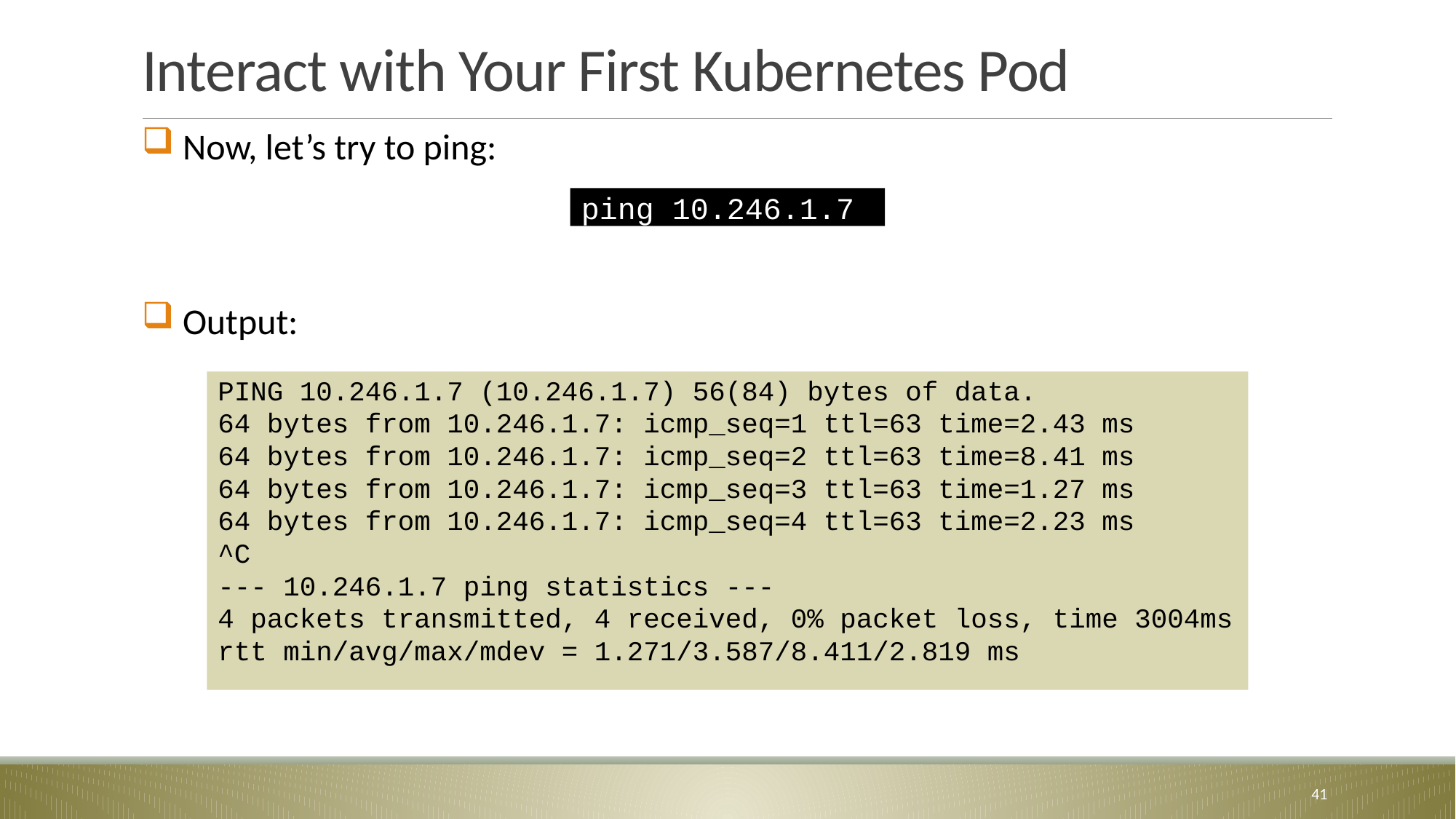

# Interact with Your First Kubernetes Pod
Now, let’s try to ping:

Output:
ping 10.246.1.7
PING 10.246.1.7 (10.246.1.7) 56(84) bytes of data.
64 bytes from 10.246.1.7: icmp_seq=1 ttl=63 time=2.43 ms
64 bytes from 10.246.1.7: icmp_seq=2 ttl=63 time=8.41 ms
64 bytes from 10.246.1.7: icmp_seq=3 ttl=63 time=1.27 ms
64 bytes from 10.246.1.7: icmp_seq=4 ttl=63 time=2.23 ms
^C
--- 10.246.1.7 ping statistics ---
4 packets transmitted, 4 received, 0% packet loss, time 3004ms
rtt min/avg/max/mdev = 1.271/3.587/8.411/2.819 ms

41